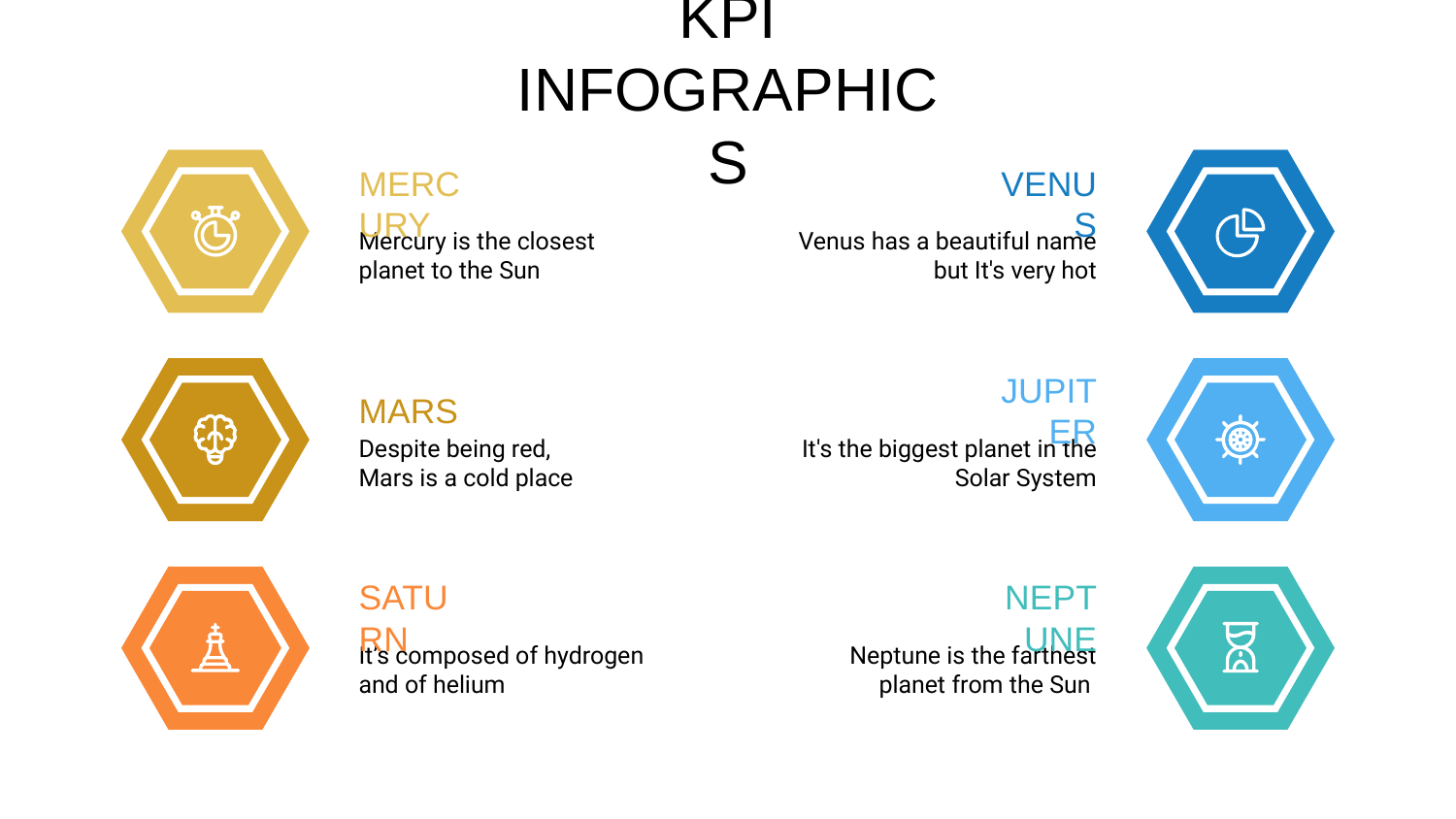

# KPI INFOGRAPHICS

MERCURY
VENUS

Mercury is the closest planet to the Sun
Venus has a beautiful name but It's very hot

MARS
JUPITER

Despite being red,
Mars is a cold place
It's the biggest planet in the Solar System

SATURN
NEPTUNE

It’s composed of hydrogen and of helium
Neptune is the farthest planet from the Sun
100,000
$100,000.00